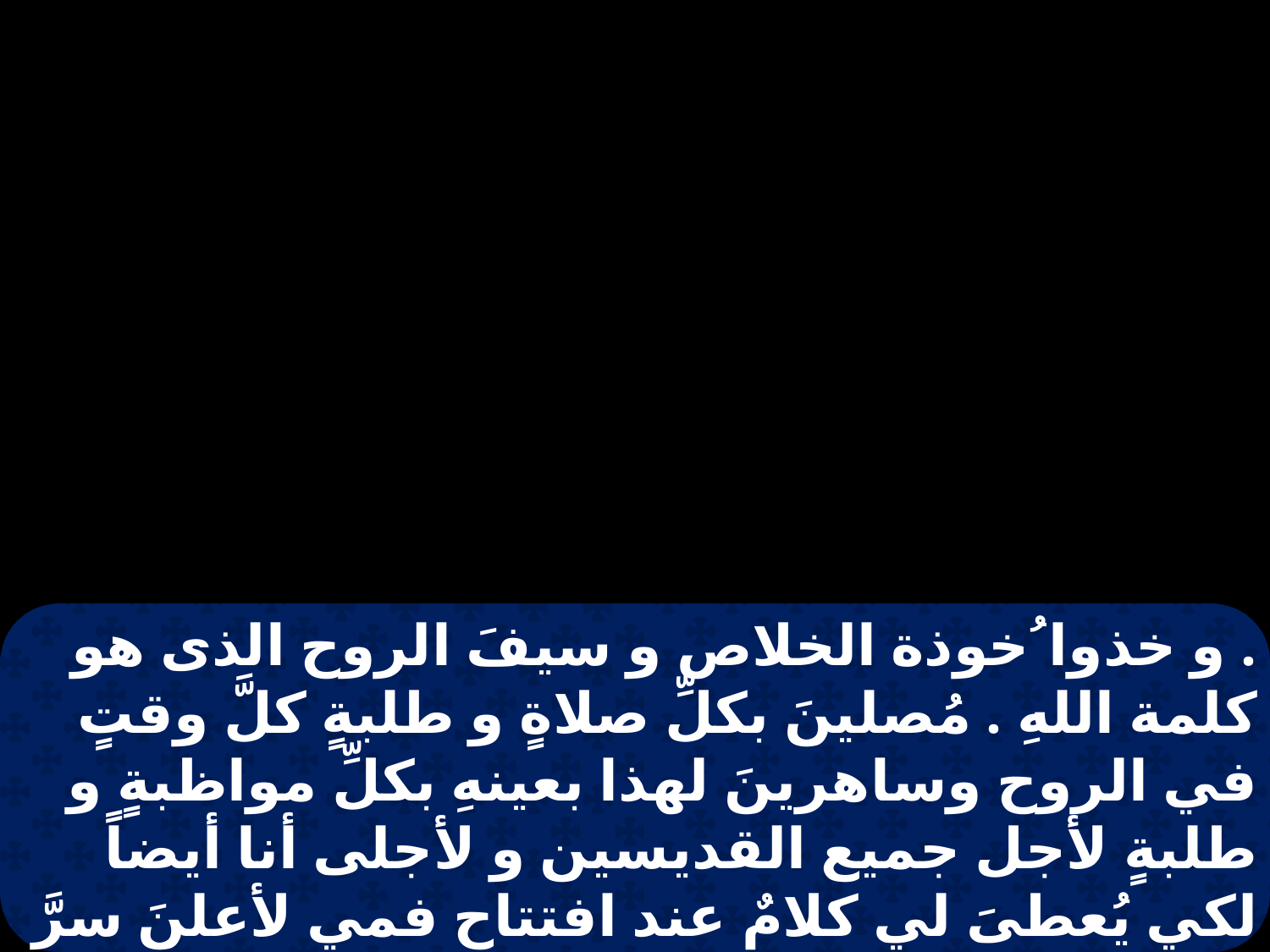

. و خذوا ُخوذة الخلاص و سيفَ الروح الذى هو كلمة اللهِ . مُصلينَ بكلِّ صلاةٍ و طلبةٍ كلَّ وقتٍ في الروح وساهرينَ لهذا بعينهِ بكلِّ مواظبةٍ و طلبةٍ لأجل جميع القديسين و لأجلى أنا أيضاً لكي يُعطىَ لي كلامٌ عند افتتاح فمي لأعلنَ سرَّ